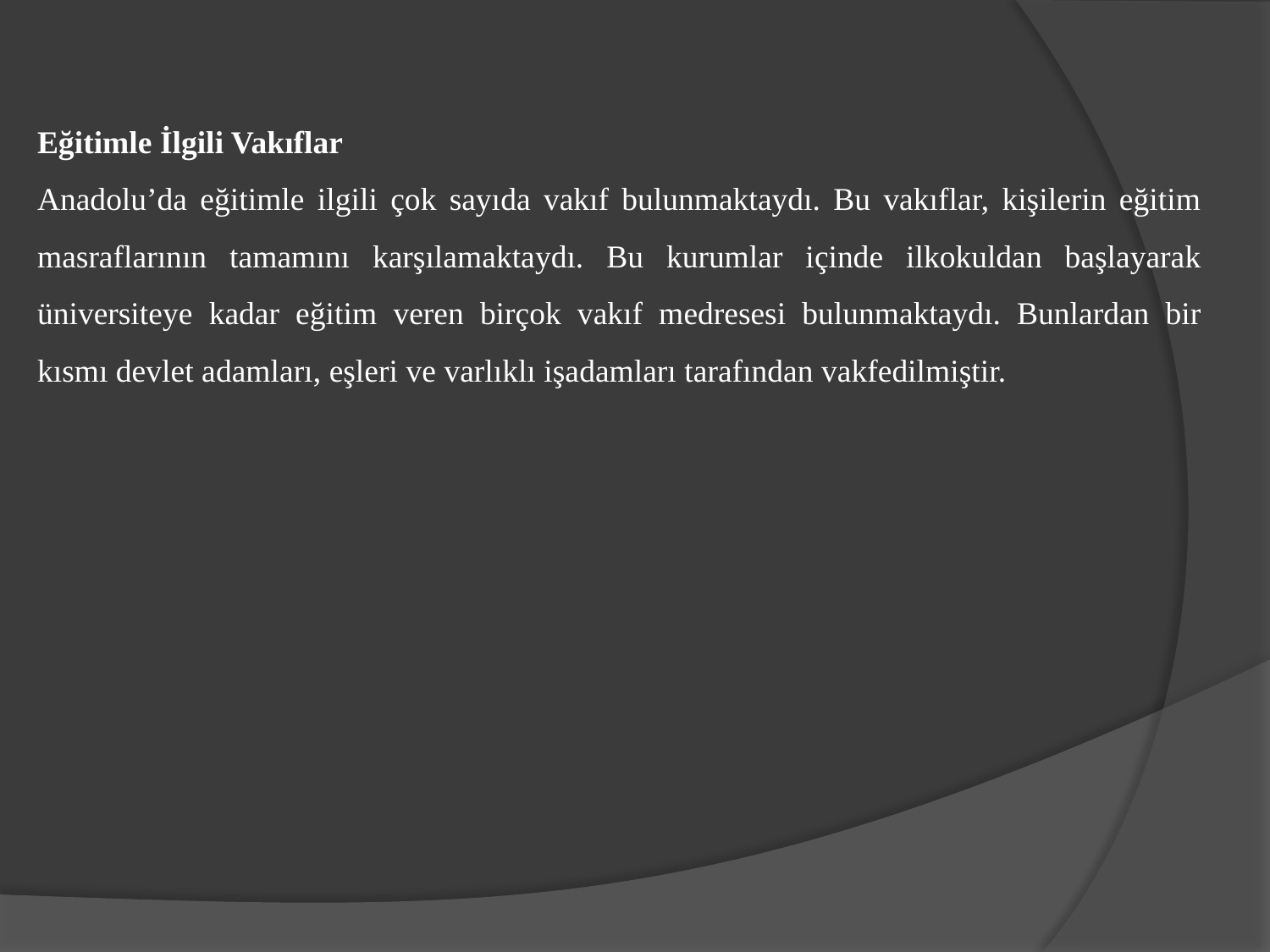

Eğitimle İlgili Vakıflar
Anadolu’da eğitimle ilgili çok sayıda vakıf bulunmaktaydı. Bu vakıflar, kişilerin eğitim masraflarının tamamını karşılamaktaydı. Bu kurumlar içinde ilkokuldan başlayarak üniversiteye kadar eğitim veren birçok vakıf medresesi bulunmaktaydı. Bunlardan bir kısmı devlet adamları, eşleri ve varlıklı işadamları tarafından vakfedilmiştir.